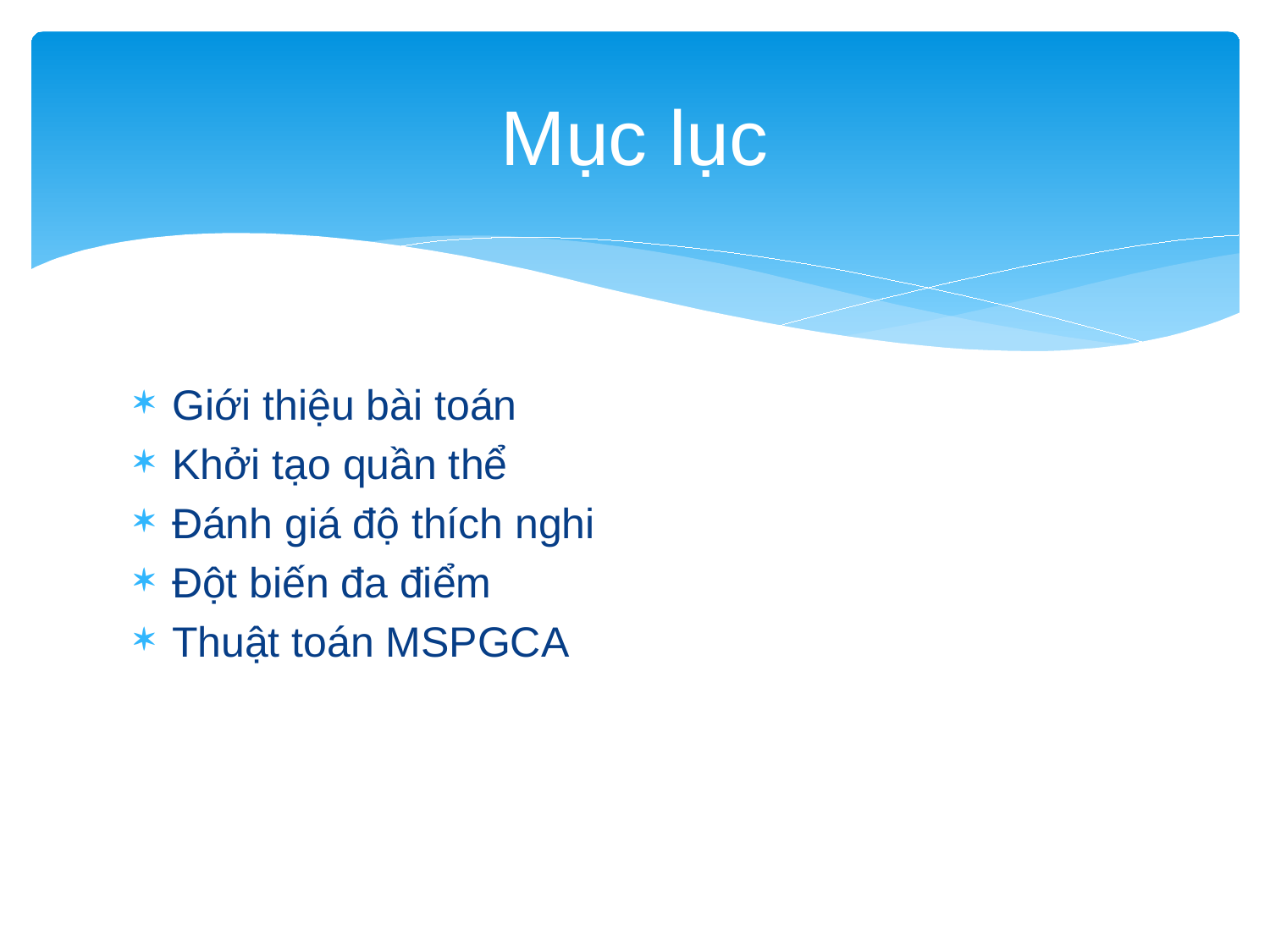

# Mục lục
Giới thiệu bài toán
Khởi tạo quần thể
Đánh giá độ thích nghi
Đột biến đa điểm
Thuật toán MSPGCA